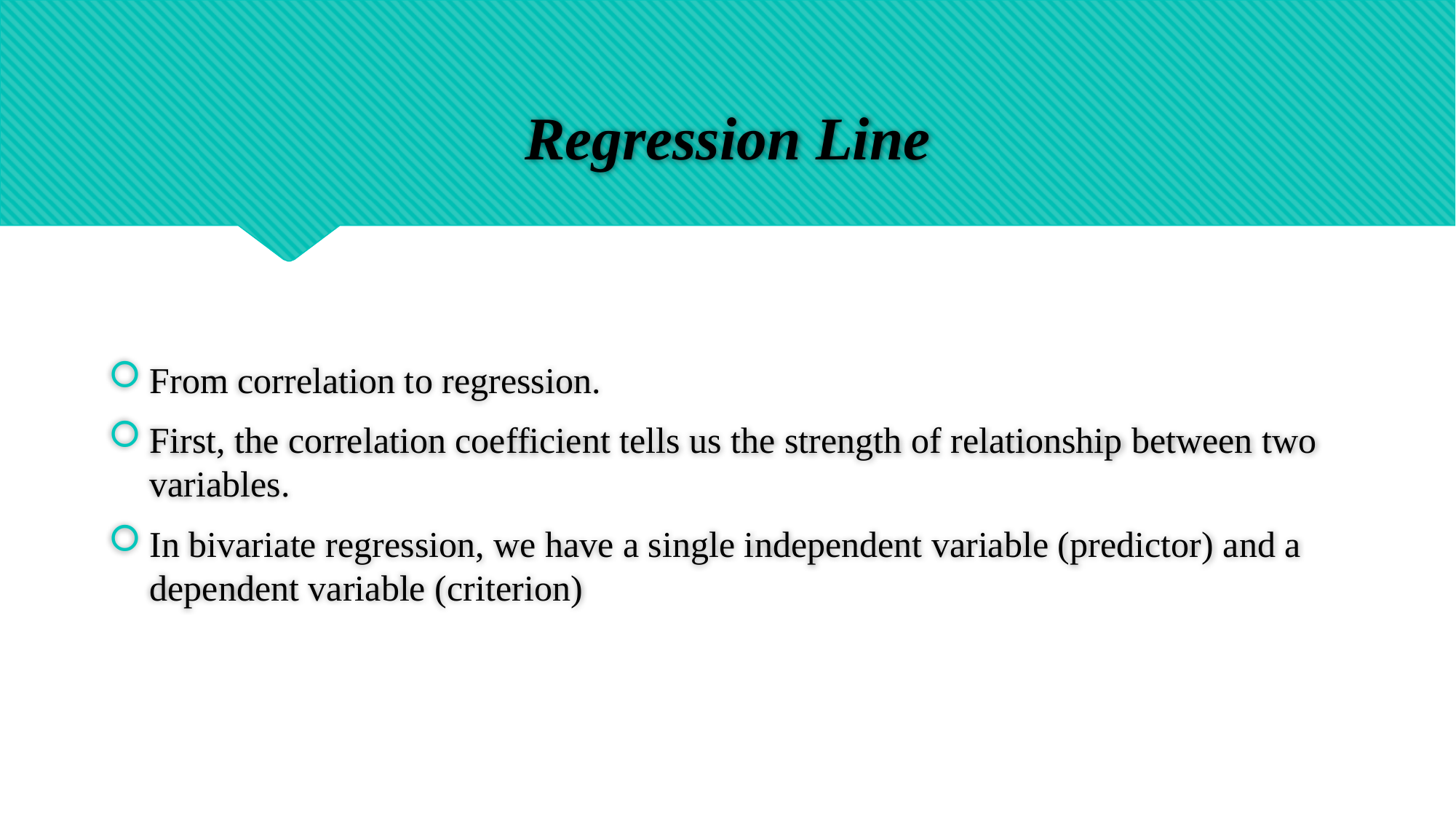

# Regression Line
From correlation to regression.
First, the correlation coefficient tells us the strength of relationship between two variables.
In bivariate regression, we have a single independent variable (predictor) and a dependent variable (criterion)